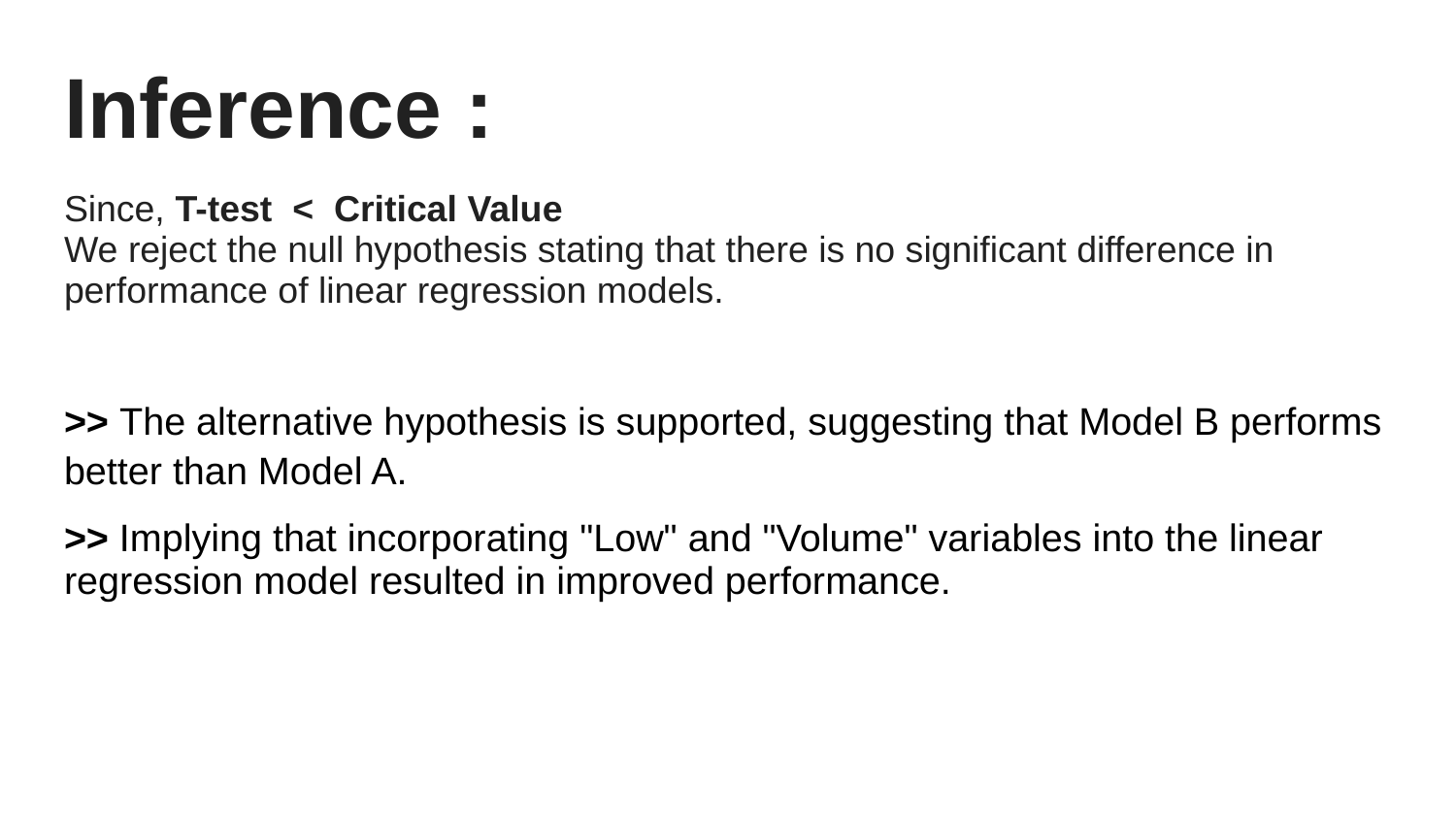

# Inference :

Since, T-test  <  Critical Value
We reject the null hypothesis stating that there is no significant difference in performance of linear regression models.

>> The alternative hypothesis is supported, suggesting that Model B performs better than Model A.
>> Implying that incorporating "Low" and "Volume" variables into the linear regression model resulted in improved performance.